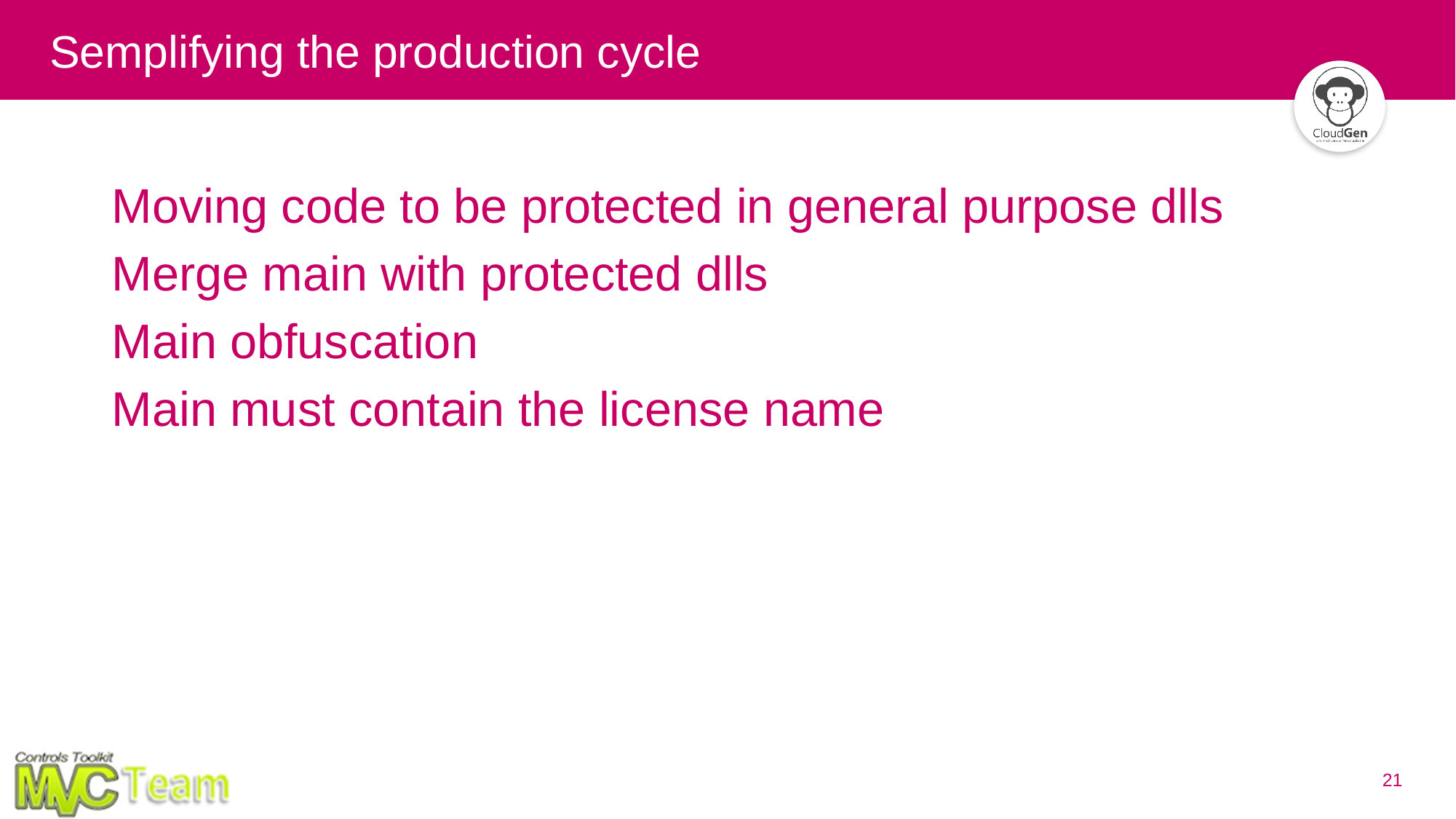

# Semplifying the production cycle
Moving code to be protected in general purpose dlls
Merge main with protected dlls
Main obfuscation
Main must contain the license name